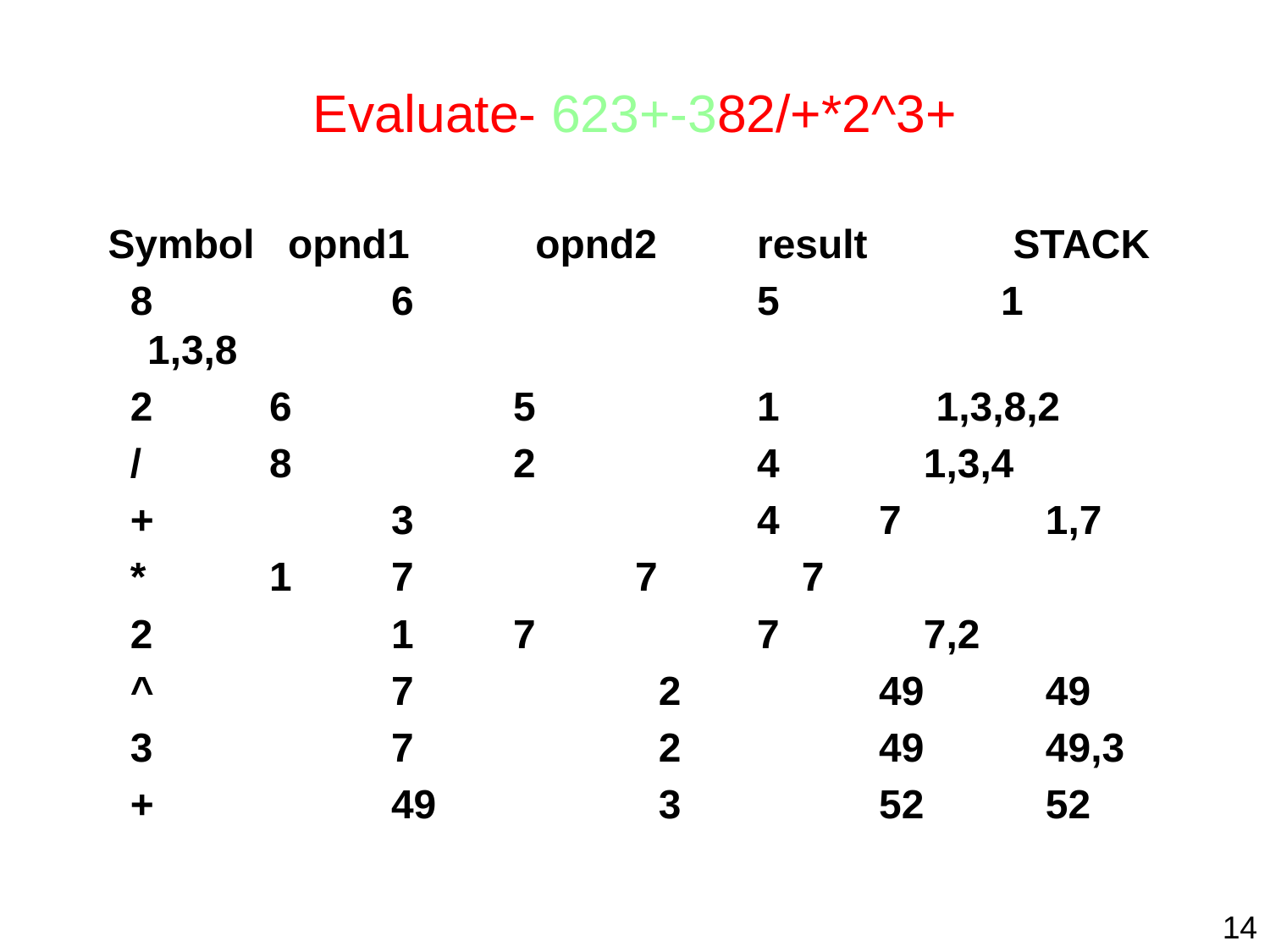

# Evaluate- 623+-382/+*2^3+
Symbol   opnd1	  opnd2   	result	            STACK
  8	      	6	             	5	         	1	    1,3,8
  2		6                   	5	         	1              1,3,8,2
  /      	8   	        	2          		4  	    1,3,4
  +	      	3                     	4 		7	    1,7
  *	      	1		7	          	7	    7
  2	      	1		7	 	7	    7,2
  ^	      	7	             2	          	49	    49
  3	      	7	             2	          	49	    49,3
  +	    	49	             3	          	52	    52